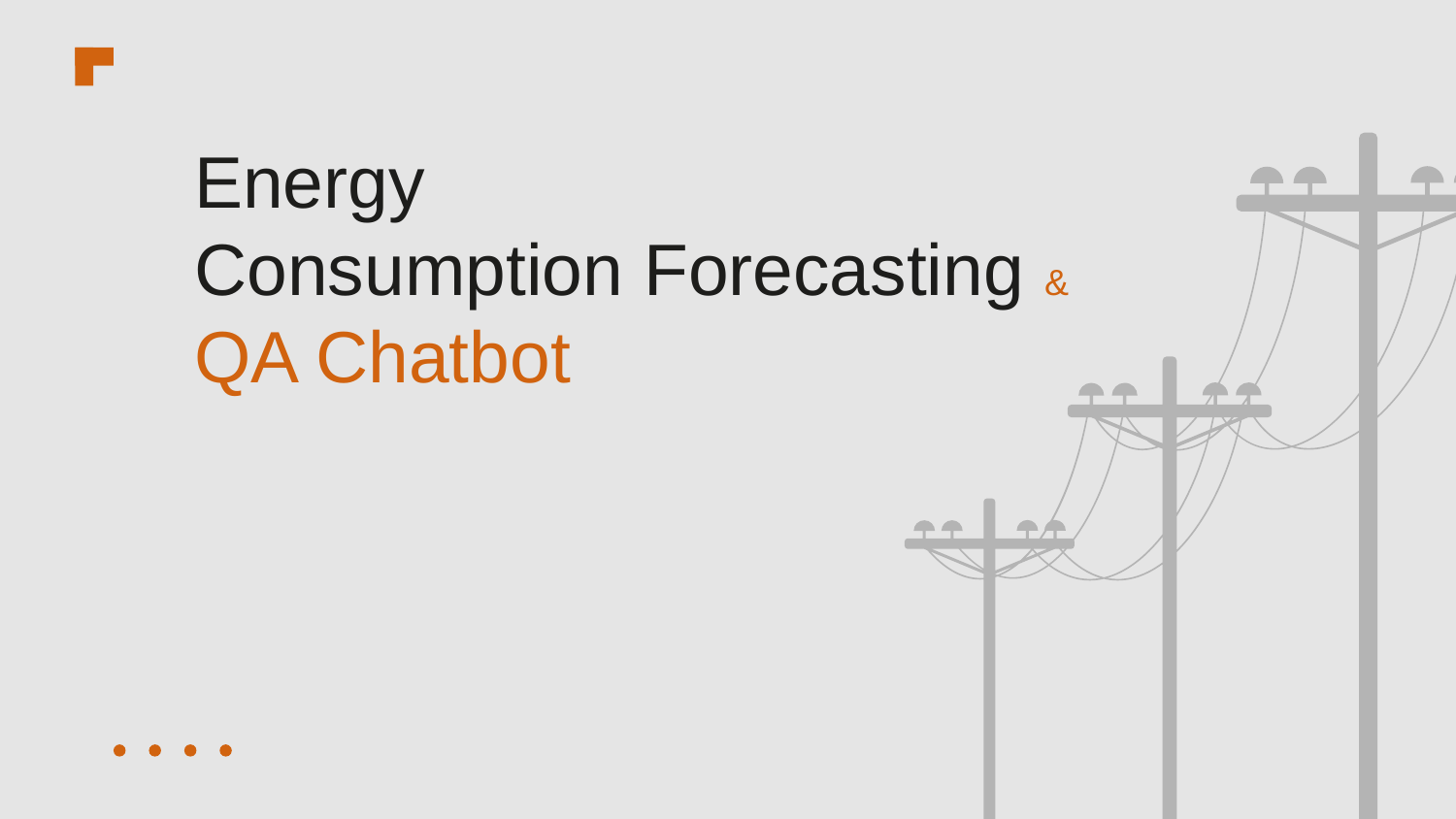

# Energy Consumption Forecasting &
QA Chatbot